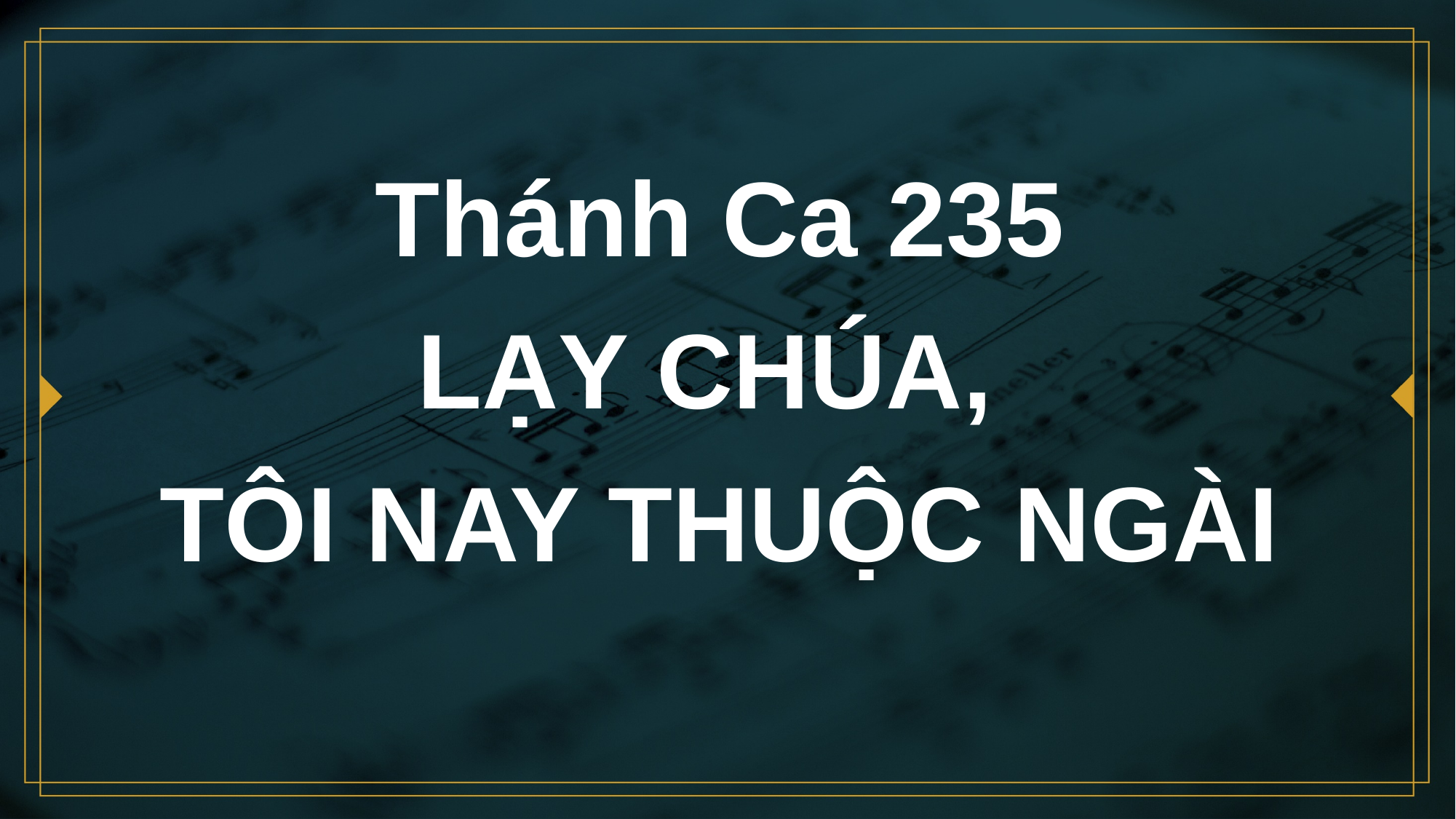

# Thánh Ca 235 LẠY CHÚA, TÔI NAY THUỘC NGÀI